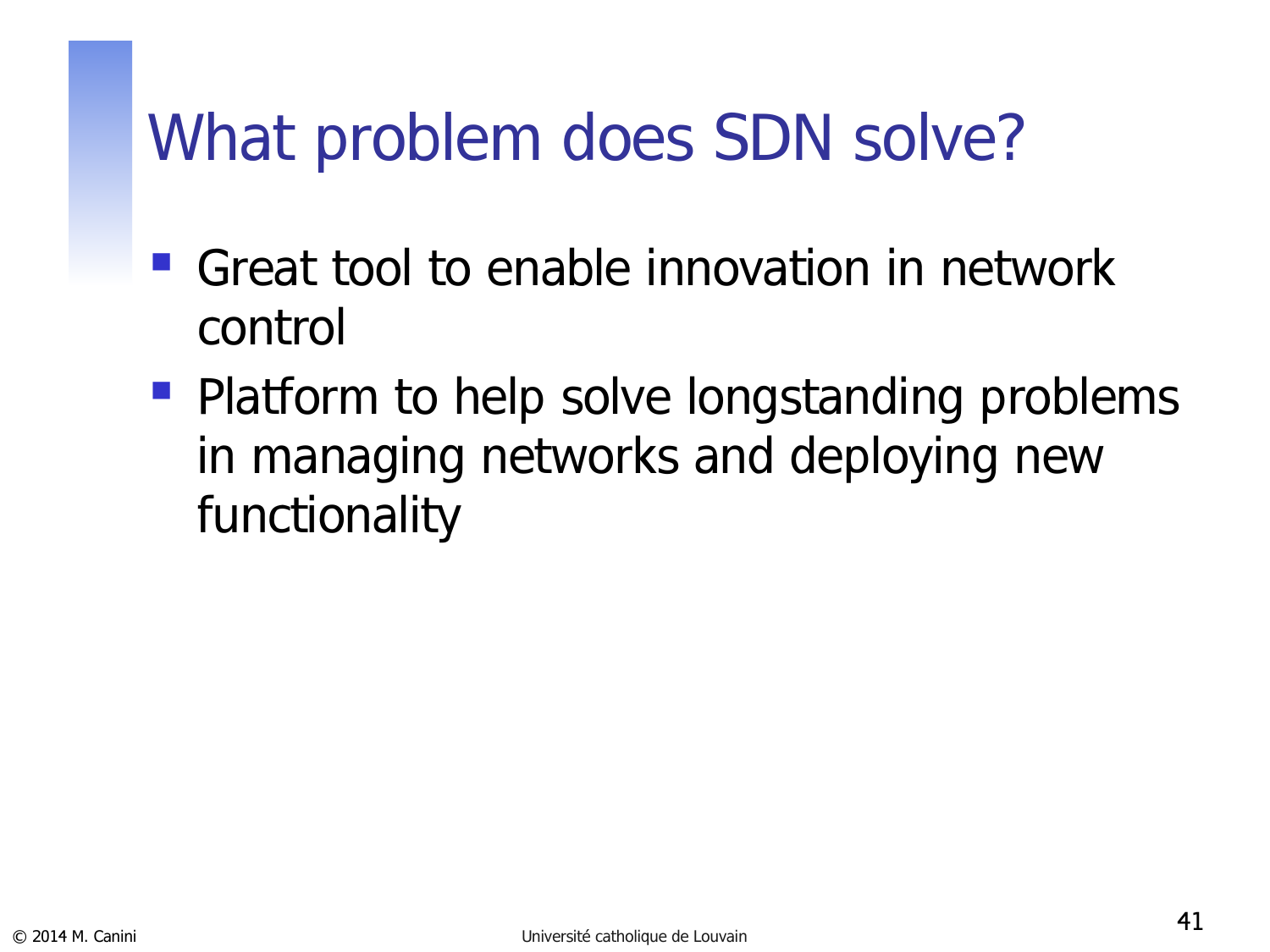

# What problem does SDN solve?
Great tool to enable innovation in network control
Platform to help solve longstanding problems in managing networks and deploying new functionality
41
Université catholique de Louvain